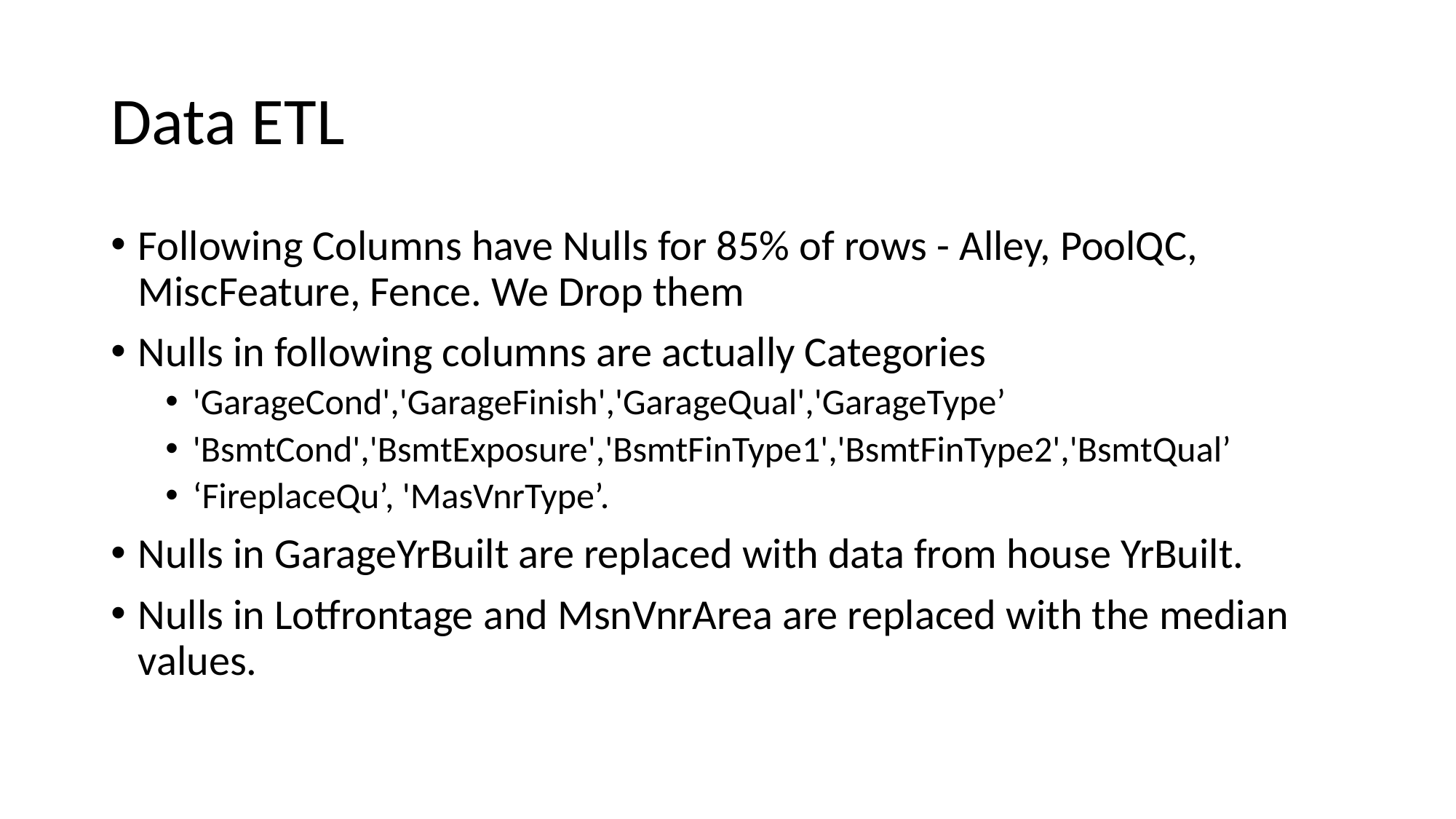

# Data ETL
Following Columns have Nulls for 85% of rows - Alley, PoolQC, MiscFeature, Fence. We Drop them
Nulls in following columns are actually Categories
'GarageCond','GarageFinish','GarageQual','GarageType’
'BsmtCond','BsmtExposure','BsmtFinType1','BsmtFinType2','BsmtQual’
‘FireplaceQu’, 'MasVnrType’.
Nulls in GarageYrBuilt are replaced with data from house YrBuilt.
Nulls in Lotfrontage and MsnVnrArea are replaced with the median values.